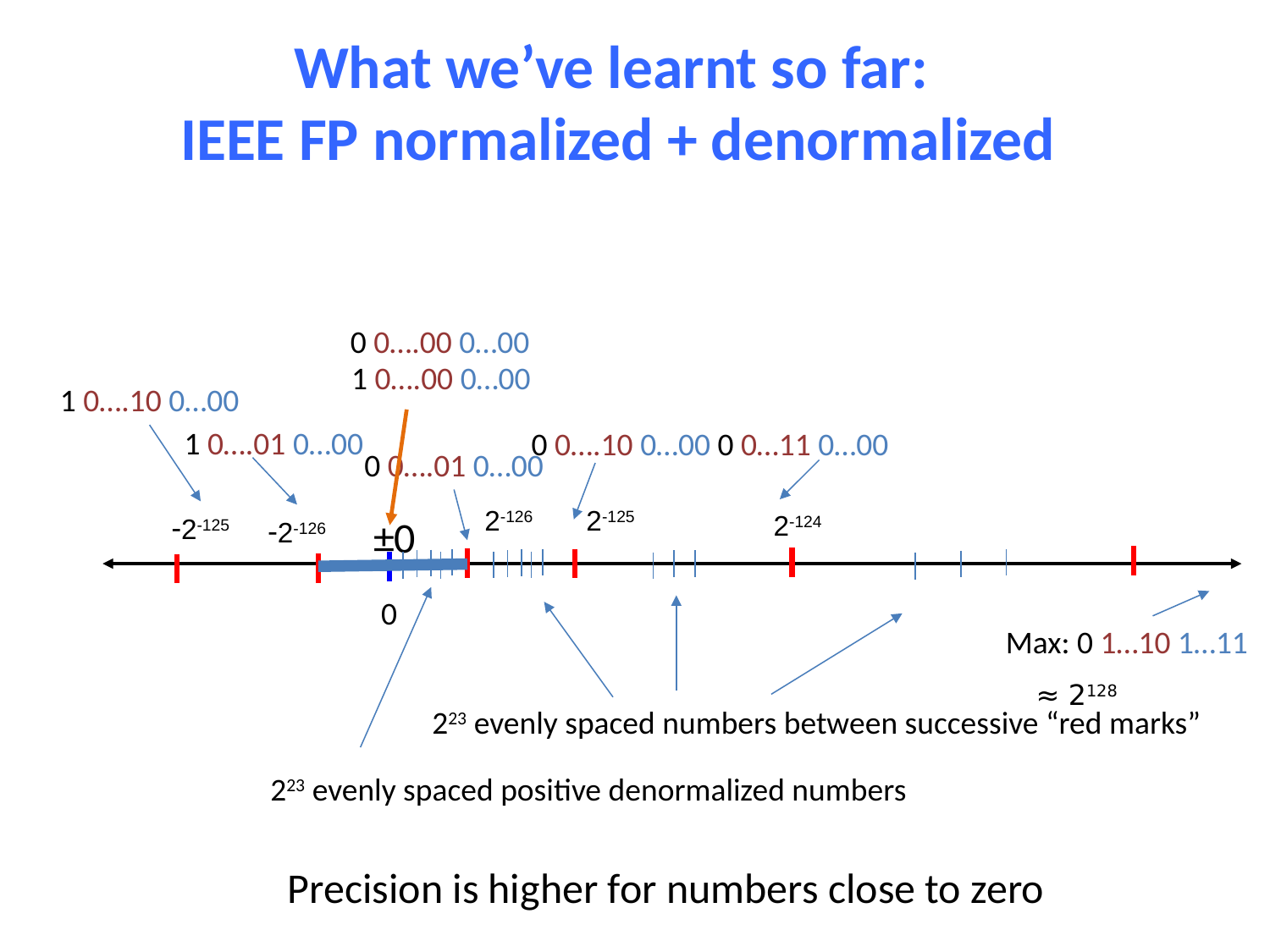

# What we’ve learnt so far: IEEE FP normalized + denormalized
0 0….00 0…00
1 0….00 0…00
±0
1 0….10 0…00
1 0….01 0…00
-2-125

-2-126

0 0….10 0…00
2-125
0 0…11 0…00
2-124
0 0….01 0…00
2-126
223 evenly spaced positive denormalized numbers
0
Max: 0 1…10 1…11
≈ 2128
223 evenly spaced numbers between successive “red marks”
Precision is higher for numbers close to zero